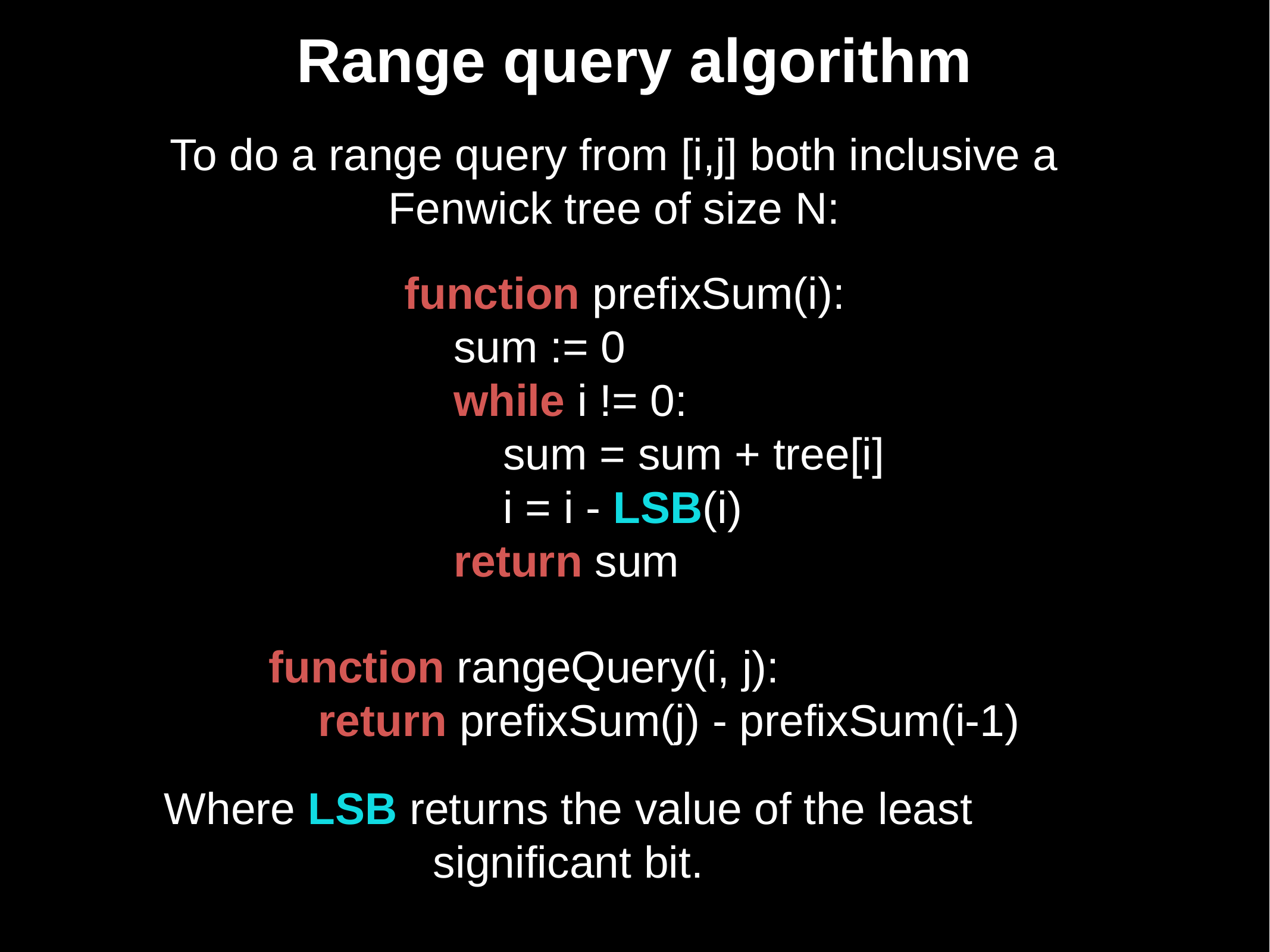

Range query algorithm
To do a range query from [i,j] both inclusive a Fenwick tree of size N:
function prefixSum(i):
    sum := 0
    while i != 0:
        sum = sum + tree[i]
        i = i - LSB(i)
    return sum
function rangeQuery(i, j):
    return prefixSum(j) - prefixSum(i-1)
Where LSB returns the value of the least significant bit.